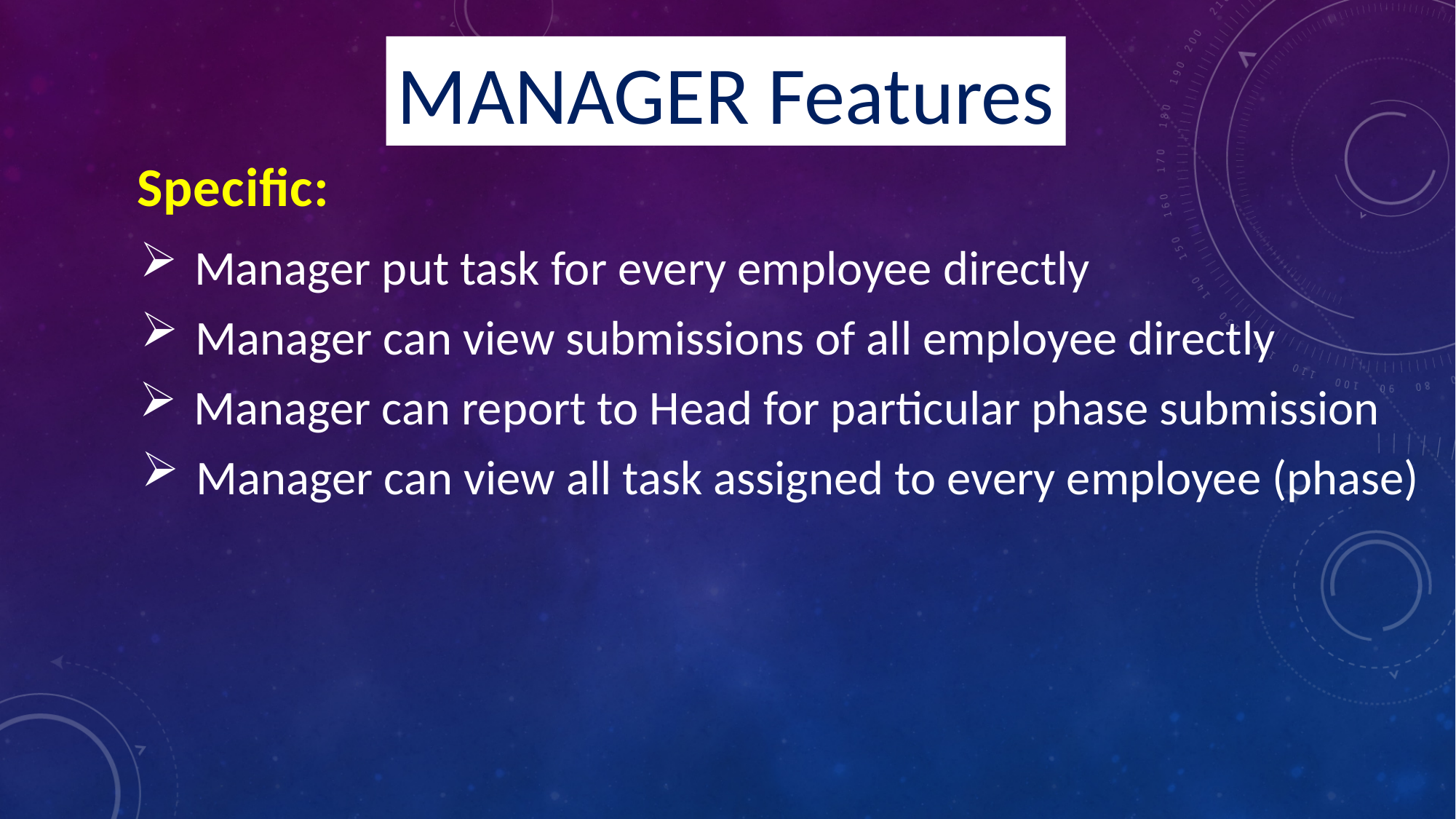

MANAGER Features
Specific:
Manager put task for every employee directly
Manager can view submissions of all employee directly
Manager can report to Head for particular phase submission
Manager can view all task assigned to every employee (phase)